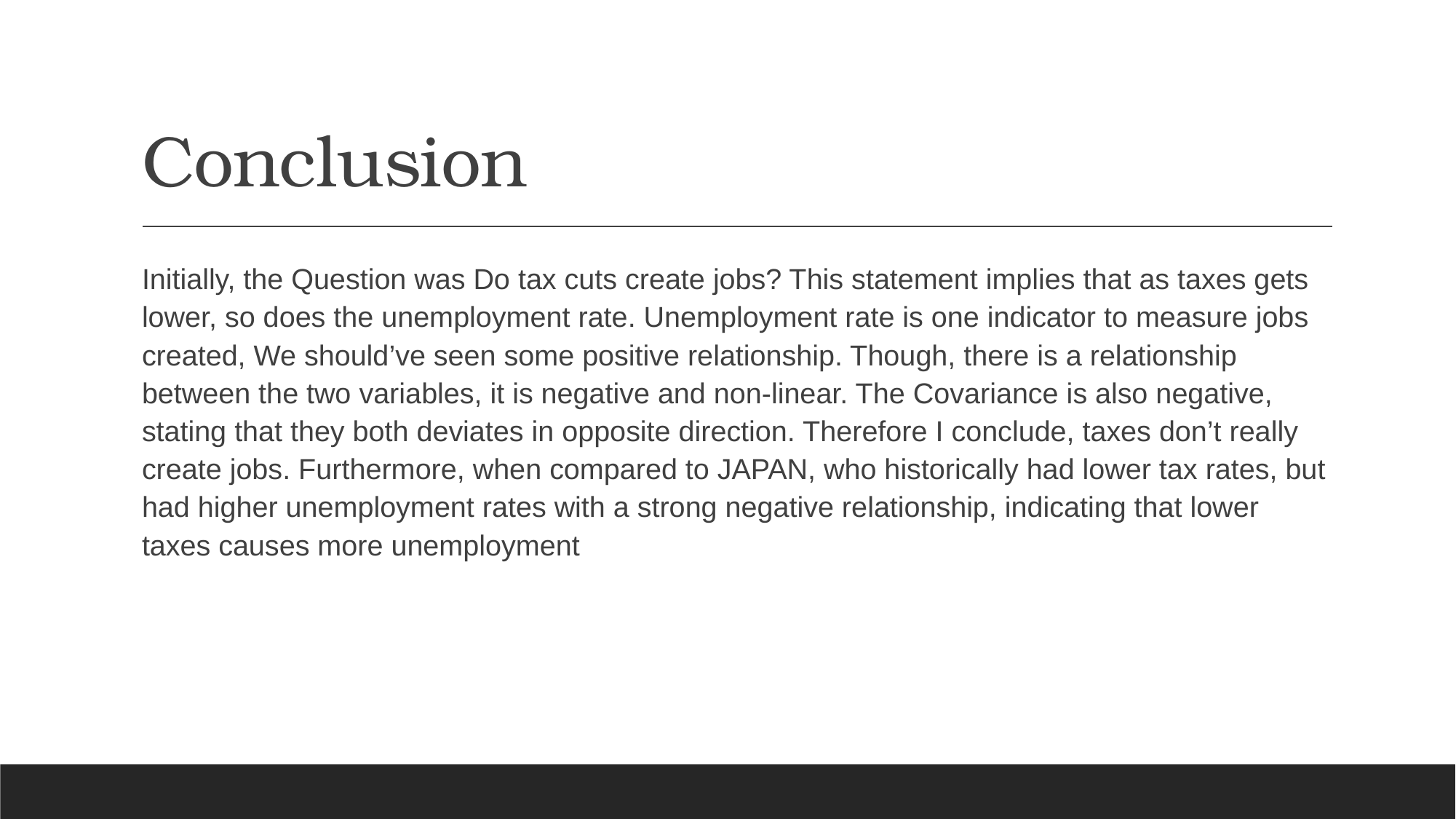

# Conclusion
Initially, the Question was Do tax cuts create jobs? This statement implies that as taxes gets lower, so does the unemployment rate. Unemployment rate is one indicator to measure jobs created, We should’ve seen some positive relationship. Though, there is a relationship between the two variables, it is negative and non-linear. The Covariance is also negative, stating that they both deviates in opposite direction. Therefore I conclude, taxes don’t really create jobs. Furthermore, when compared to JAPAN, who historically had lower tax rates, but had higher unemployment rates with a strong negative relationship, indicating that lower taxes causes more unemployment